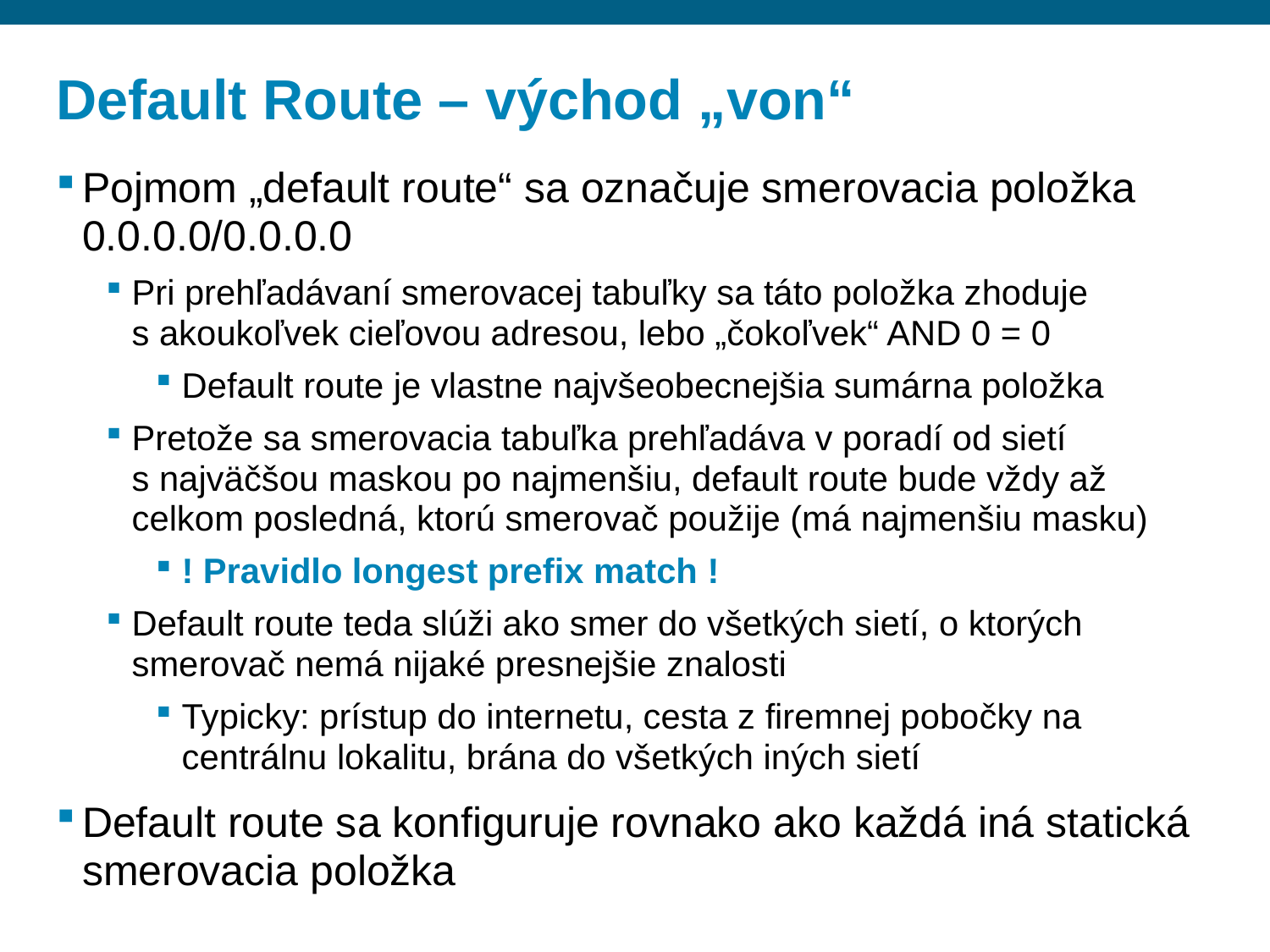

# Default Route – východ „von“
Pojmom „default route“ sa označuje smerovacia položka 0.0.0.0/0.0.0.0
Pri prehľadávaní smerovacej tabuľky sa táto položka zhoduje s akoukoľvek cieľovou adresou, lebo „čokoľvek“ AND 0 = 0
Default route je vlastne najvšeobecnejšia sumárna položka
Pretože sa smerovacia tabuľka prehľadáva v poradí od sietí s najväčšou maskou po najmenšiu, default route bude vždy až celkom posledná, ktorú smerovač použije (má najmenšiu masku)
! Pravidlo longest prefix match !
Default route teda slúži ako smer do všetkých sietí, o ktorých smerovač nemá nijaké presnejšie znalosti
Typicky: prístup do internetu, cesta z firemnej pobočky na centrálnu lokalitu, brána do všetkých iných sietí
Default route sa konfiguruje rovnako ako každá iná statická smerovacia položka